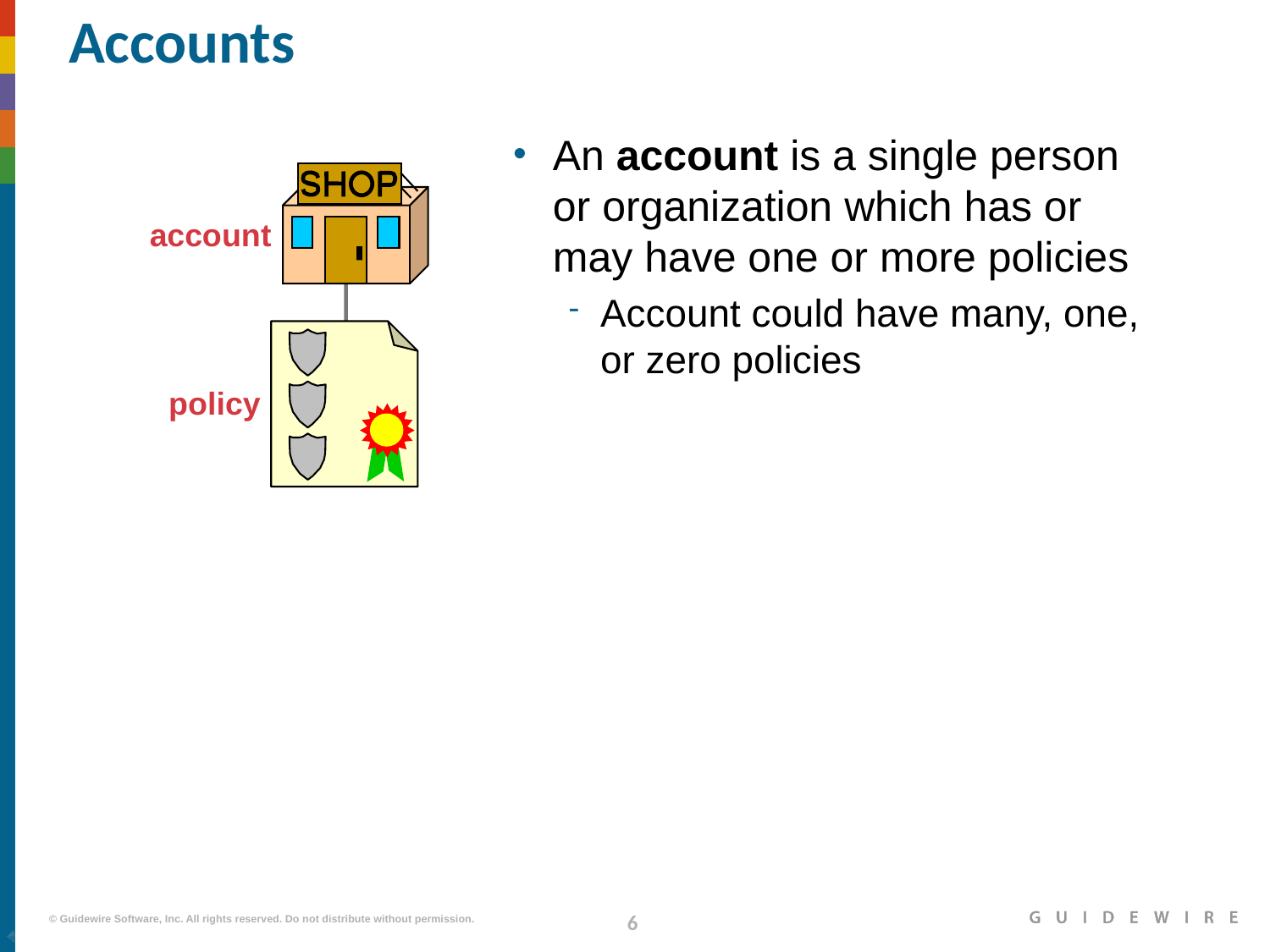

# Accounts
An account is a single person or organization which has or may have one or more policies
Account could have many, one, or zero policies

account

policy